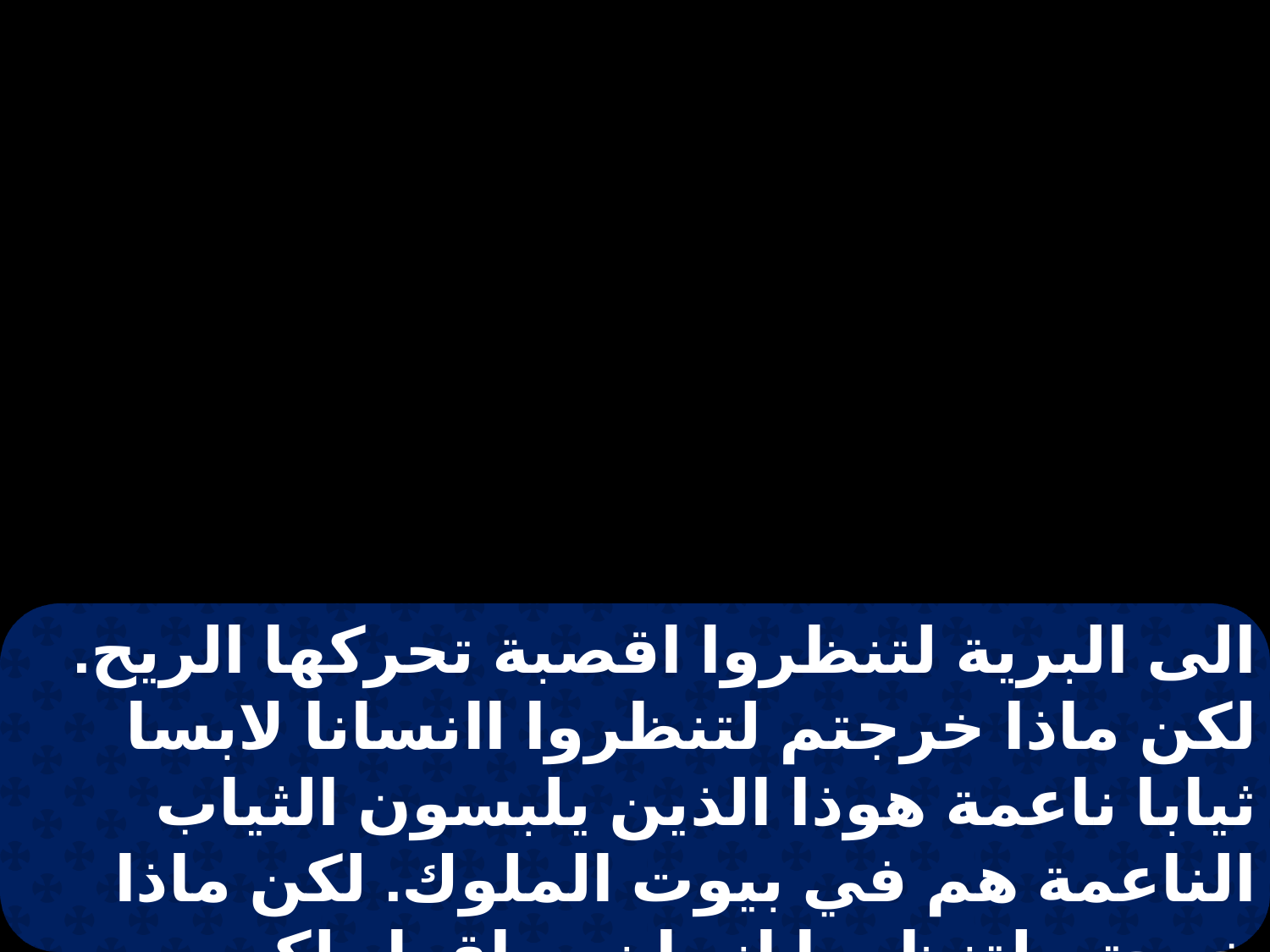

الى البرية لتنظروا اقصبة تحركها الريح. لكن ماذا خرجتم لتنظروا اانسانا لابسا ثيابا ناعمة هوذا الذين يلبسون الثياب الناعمة هم في بيوت الملوك. لكن ماذا خرجتم لتنظروا انبيا نعم اقول لكم و افضل من نبي.